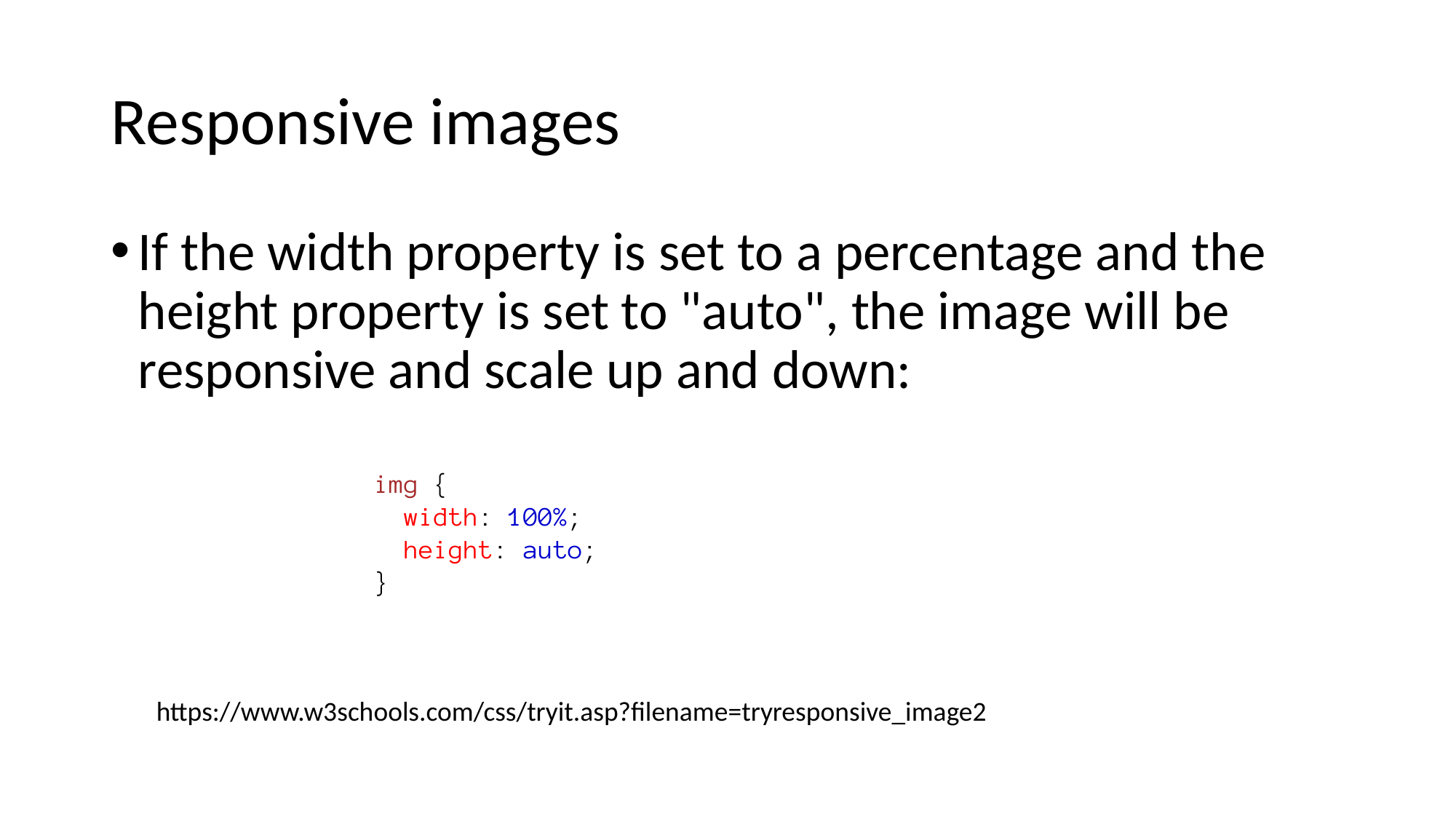

# Responsive images
If the width property is set to a percentage and the height property is set to "auto", the image will be responsive and scale up and down:
img {
  width: 100%;
  height: auto;
}
https://www.w3schools.com/css/tryit.asp?filename=tryresponsive_image2